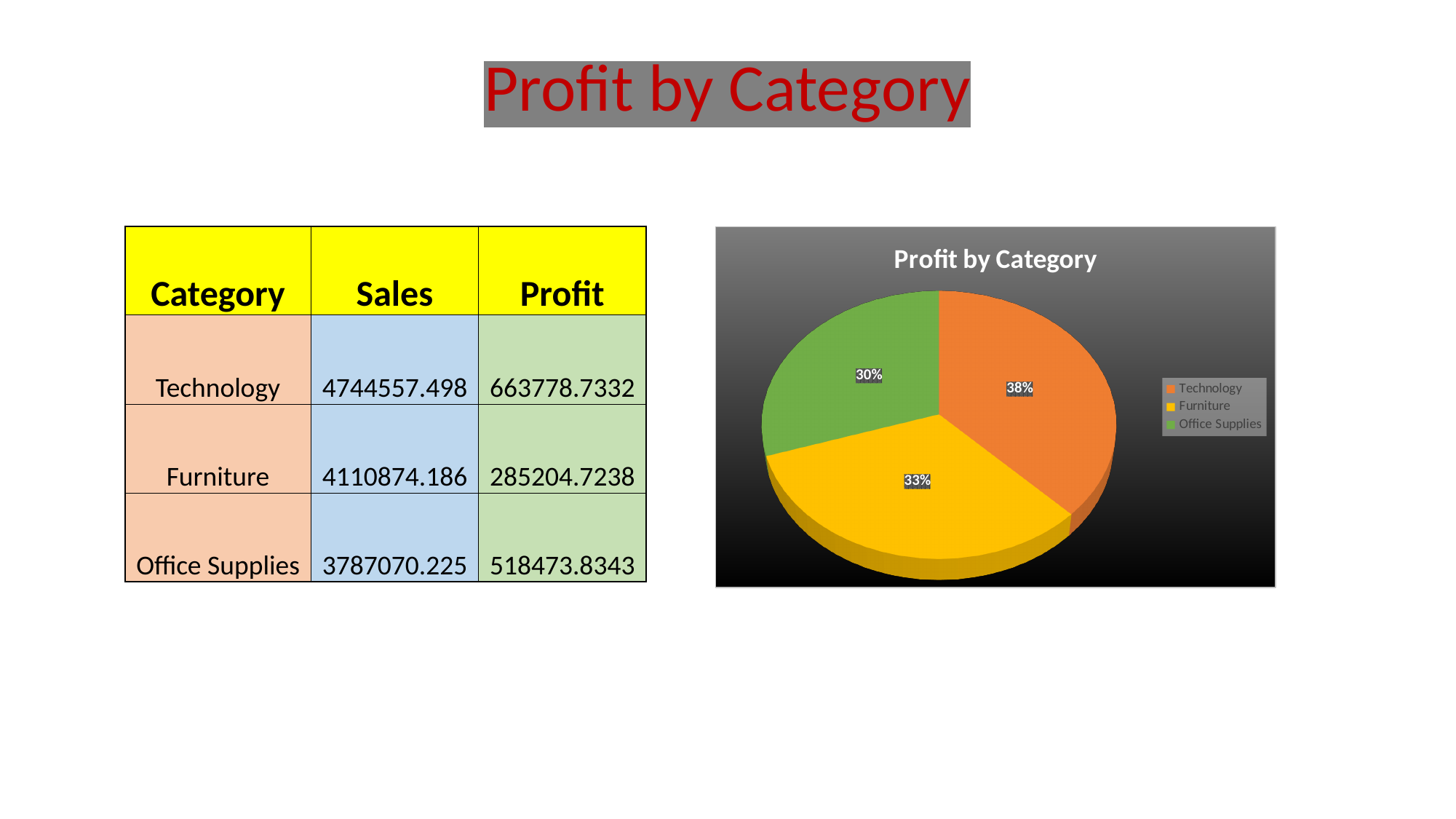

# Profit by Category
| Category | Sales | Profit |
| --- | --- | --- |
| Technology | 4744557.498 | 663778.7332 |
| Furniture | 4110874.186 | 285204.7238 |
| Office Supplies | 3787070.225 | 518473.8343 |

[unsupported chart]